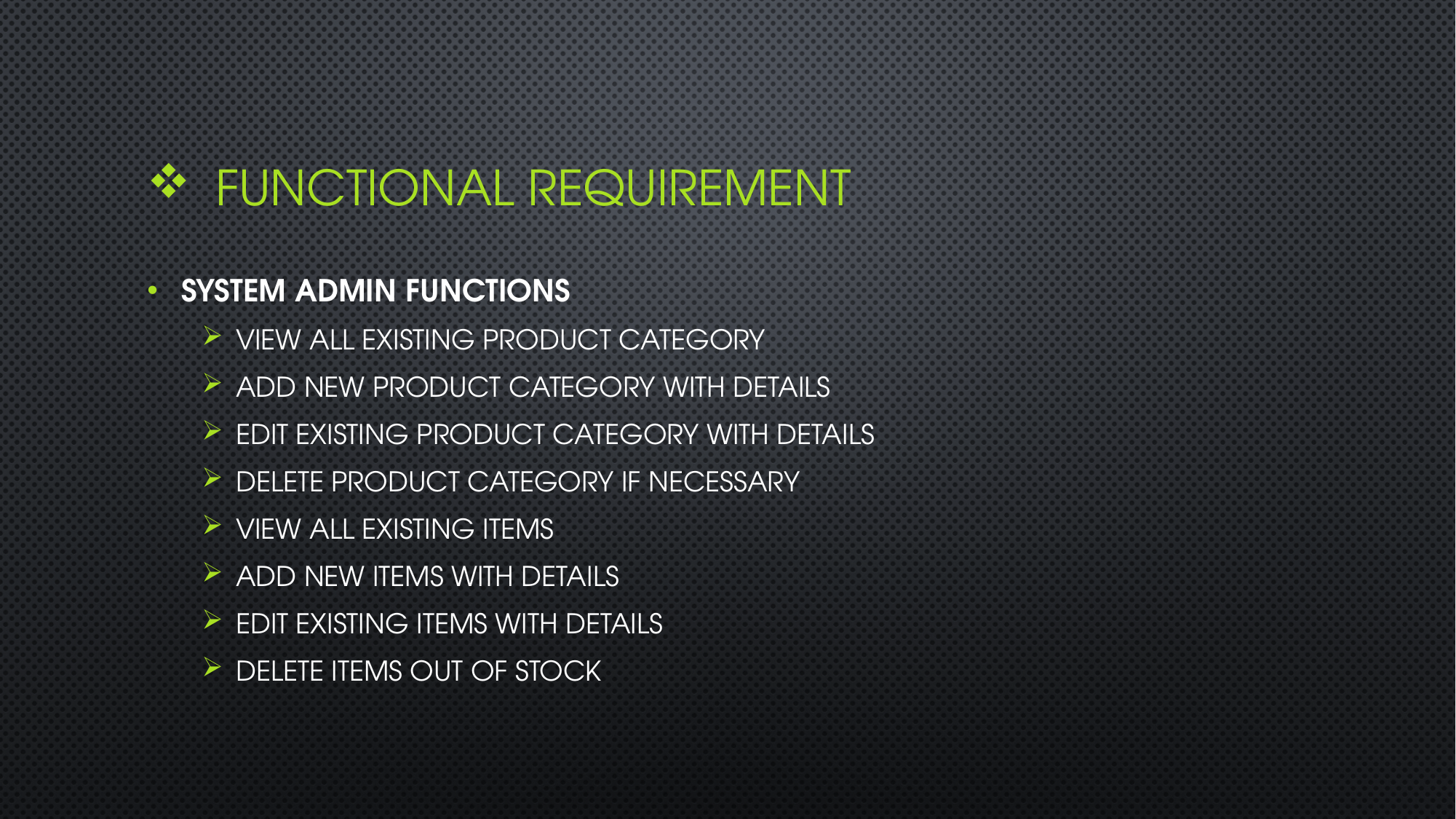

# Functional requirement
System admin functions
View all existing Product Category
Add new Product Category with details
Edit existing Product Category with details
Delete Product Category if necessary
View all existing items
Add new items with details
Edit existing items with details
Delete items out of stock